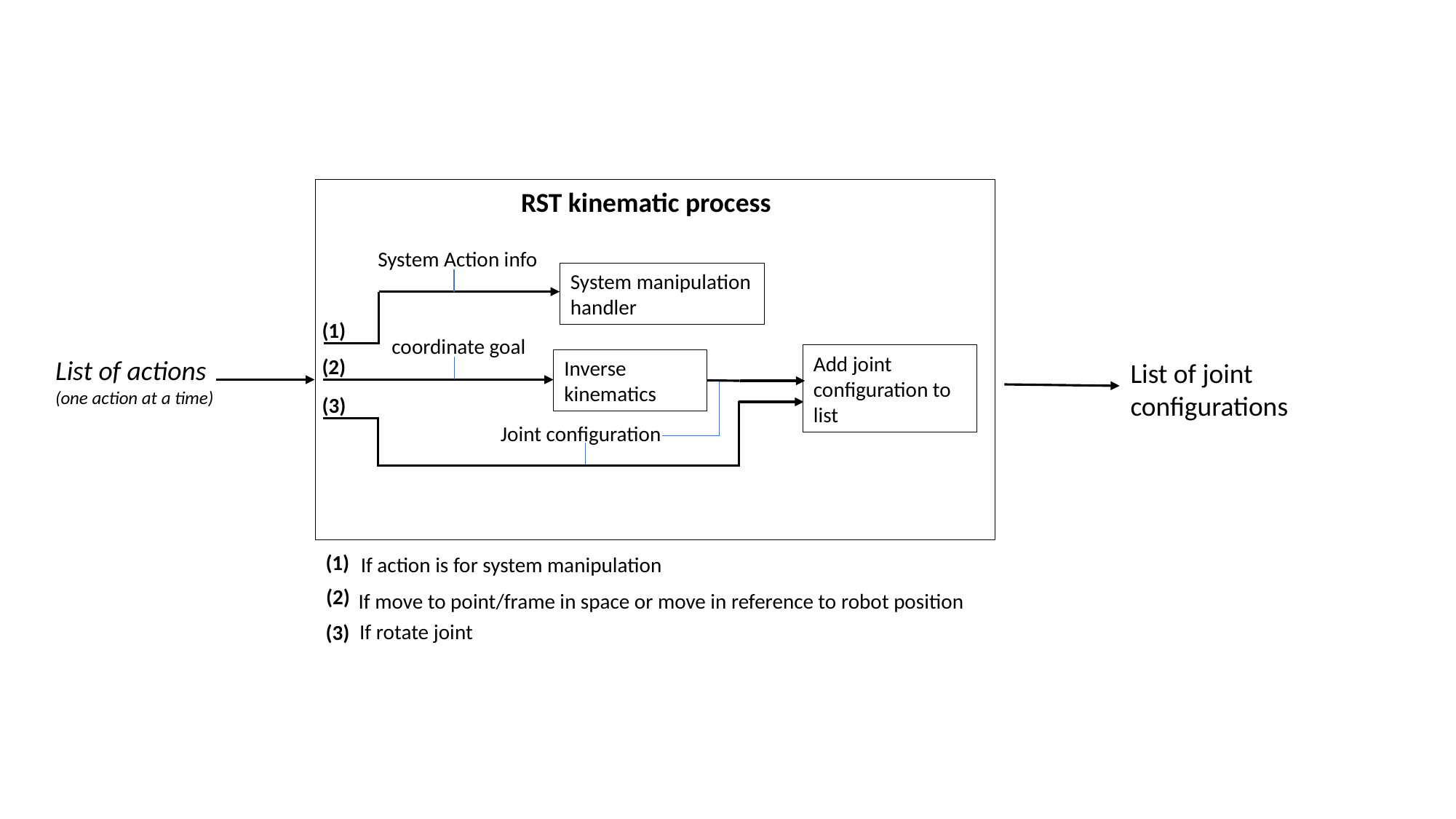

RST kinematic process
System Action info
System manipulation handler
(1)
coordinate goal
Add joint configuration to list
List of actions
(one action at a time)
(2)
Inverse kinematics
List of joint configurations
(3)
Joint configuration
(1)
If action is for system manipulation
(2)
If move to point/frame in space or move in reference to robot position
If rotate joint
(3)